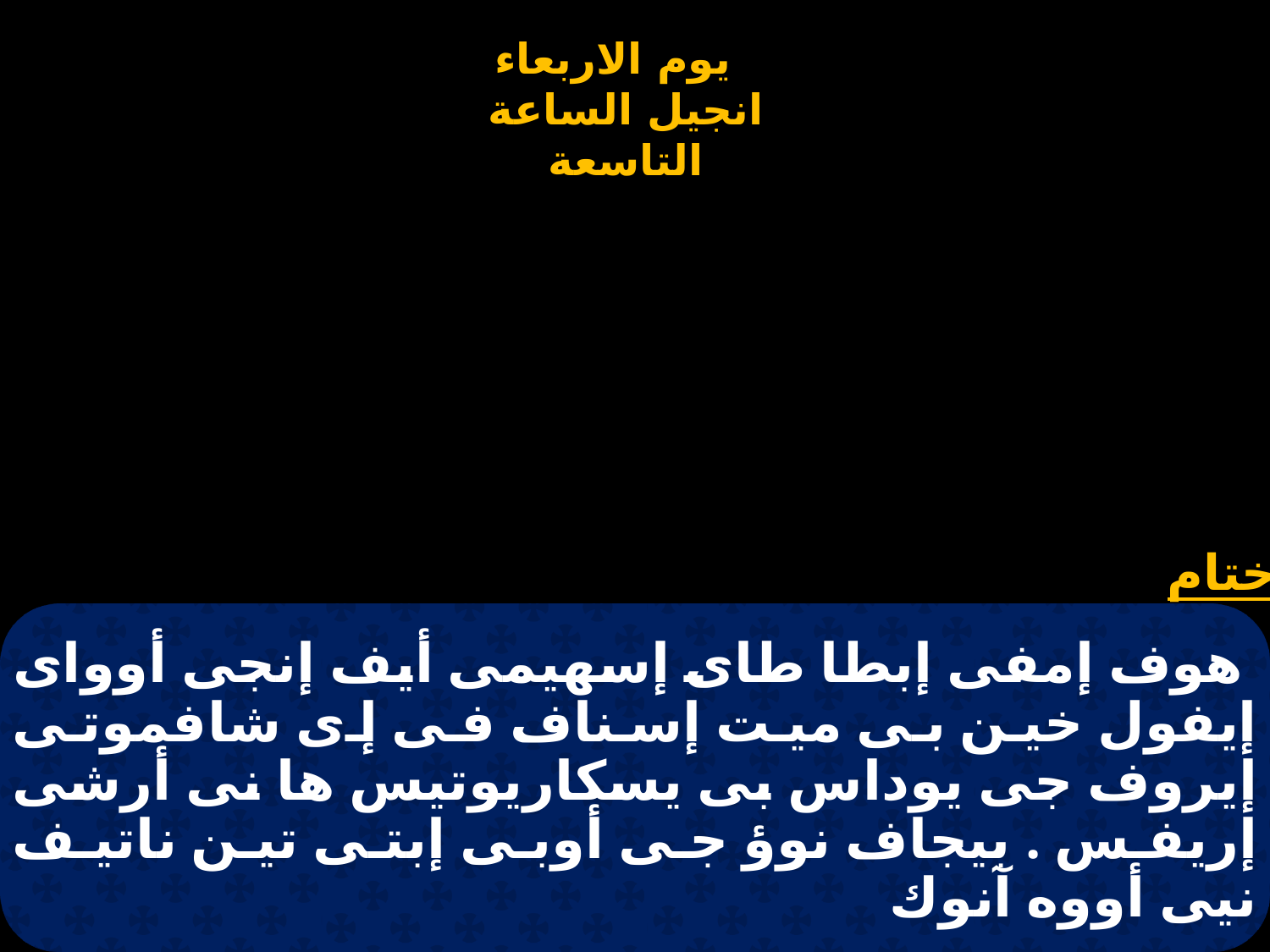

# هوف إمفى إبطا طاى إسهيمى أيف إنجى أوواى إيفول خين بى ميت إسناف فى إى شافموتى إيروف جى يوداس بى يسكاريوتيس ها نى أرشى إريفس . بيجاف نوؤ جى أوبى إبتى تين ناتيف نيى أووه آنوك